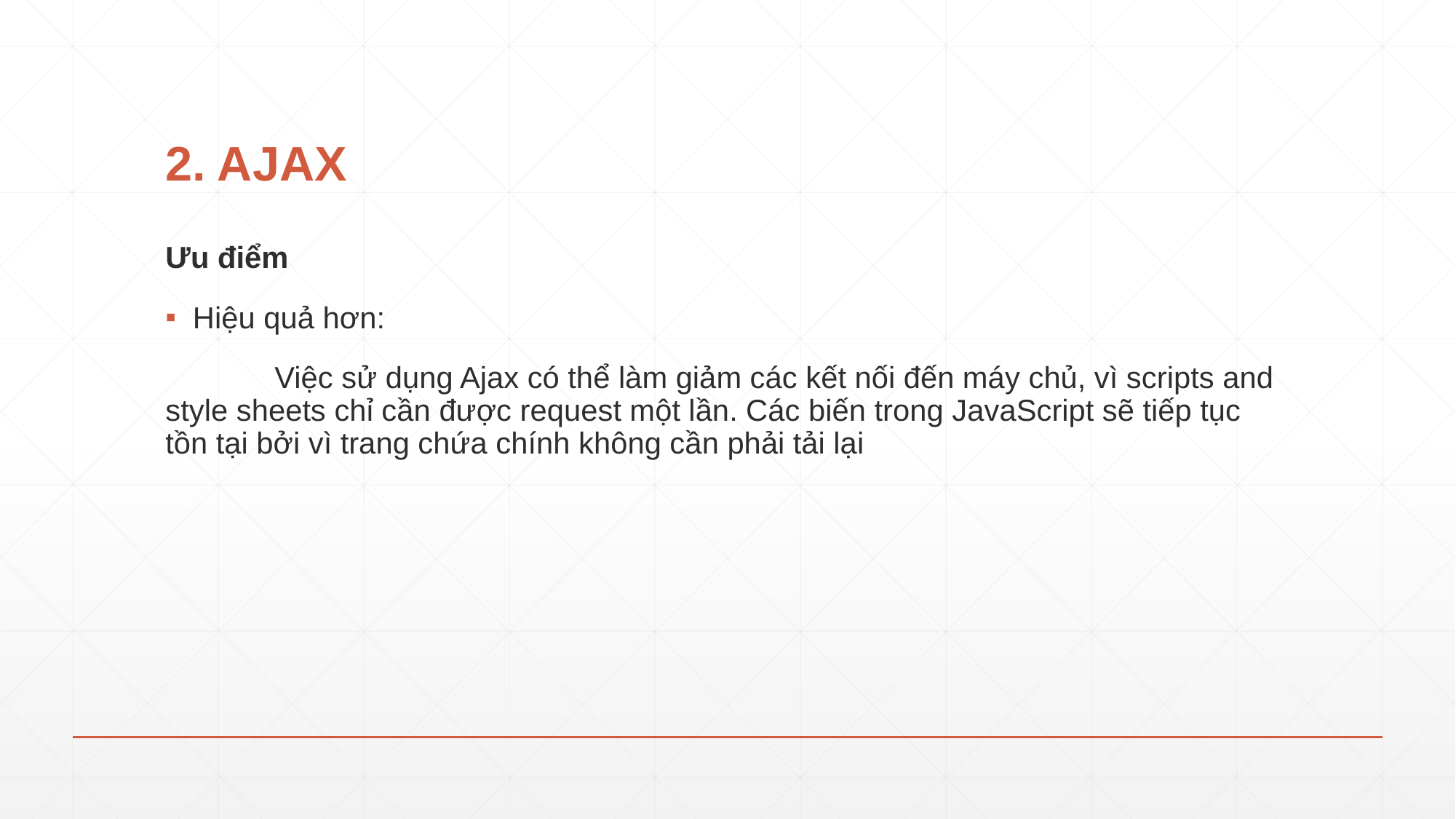

# 2. AJAX
Ưu điểm
Hiệu quả hơn:
	Việc sử dụng Ajax có thể làm giảm các kết nối đến máy chủ, vì scripts and style sheets chỉ cần được request một lần. Các biến trong JavaScript sẽ tiếp tục tồn tại bởi vì trang chứa chính không cần phải tải lại